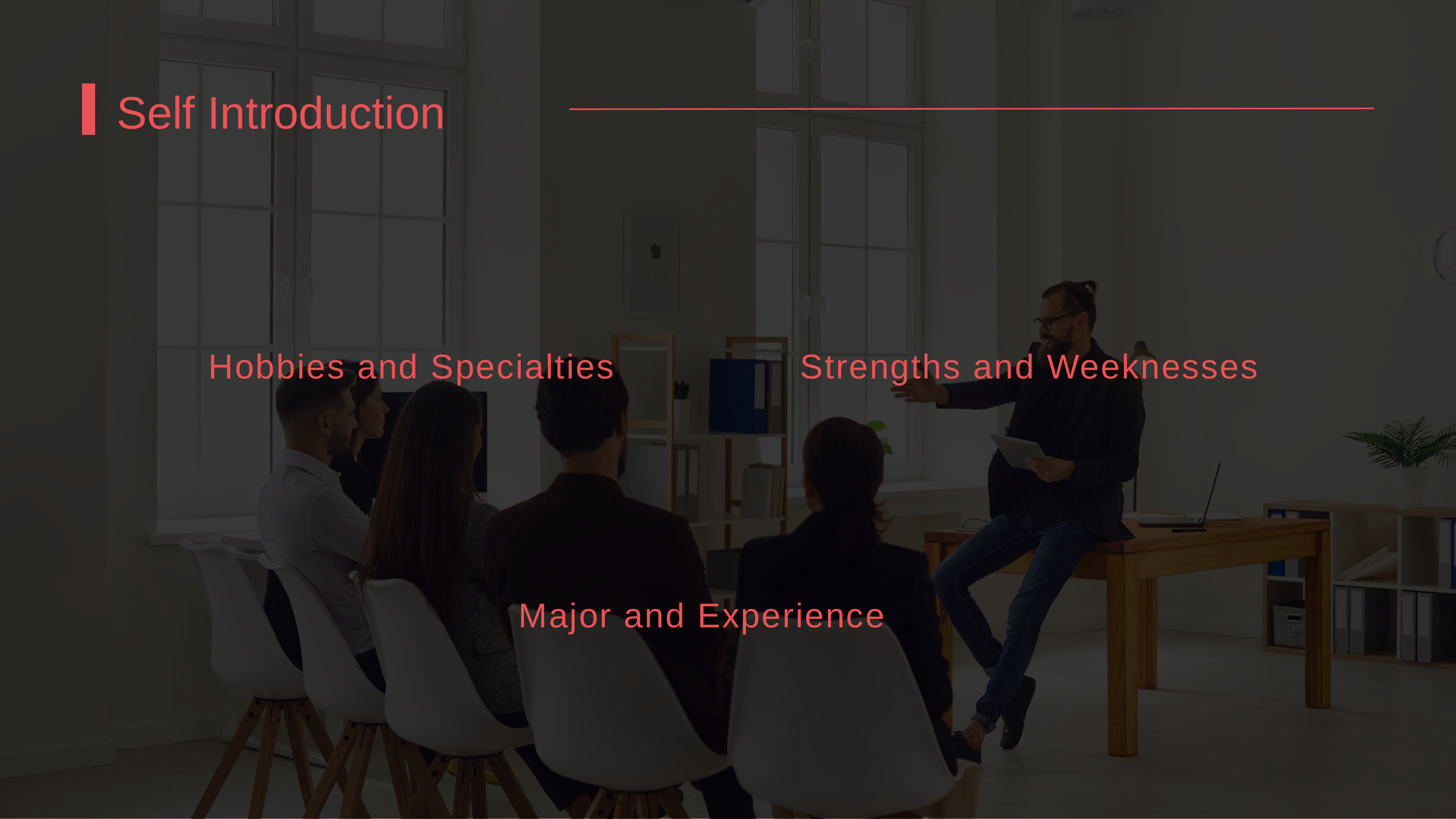

Self Introduction

Hobbies and Specialties
Strengths and Weeknesses
Major and Experience